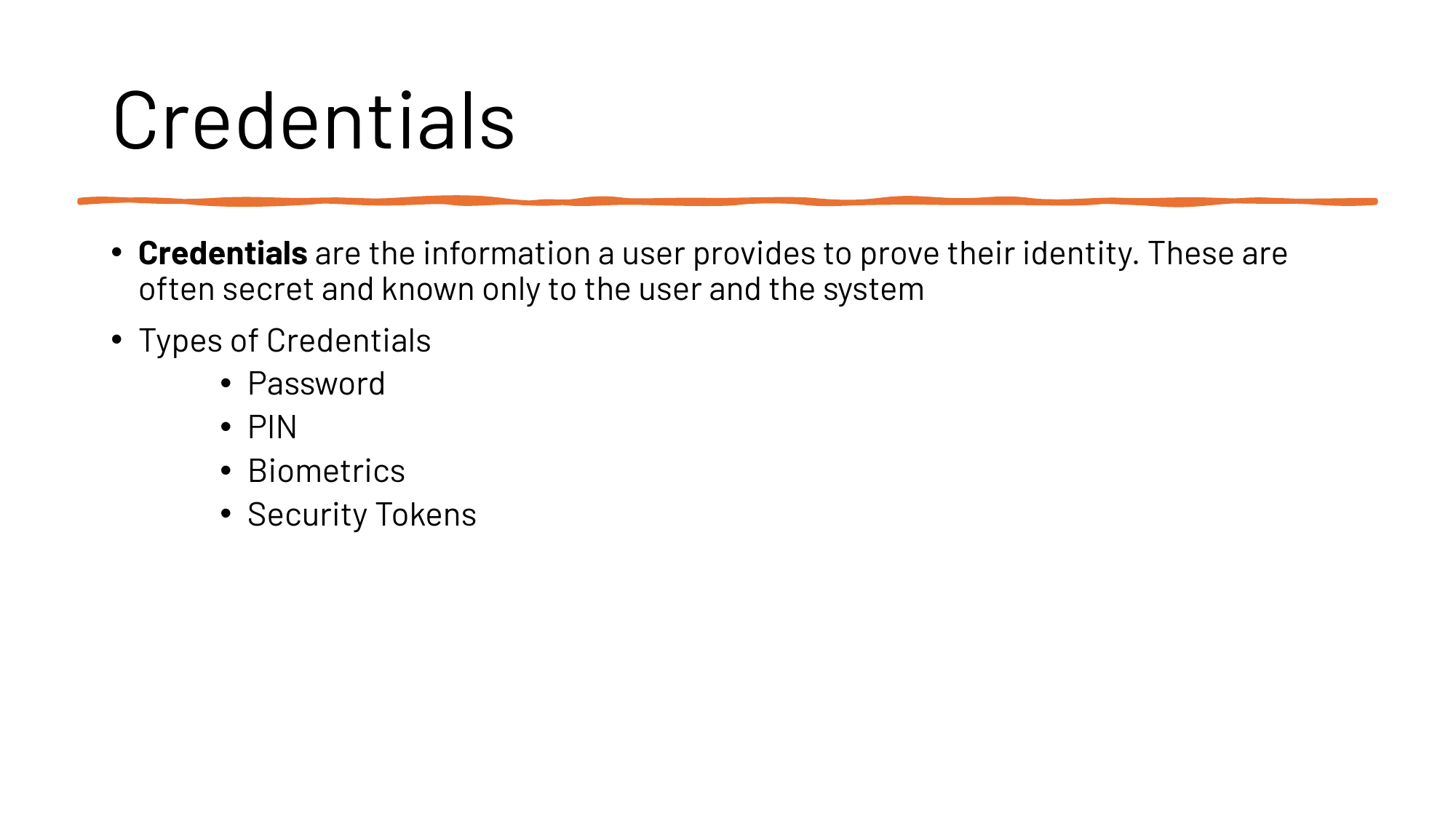

# Credentials

Credentials are the information a user provides to prove their identity. These are often secret and known only to the user and the system
Types of Credentials
Password
PIN
Biometrics
Security Tokens